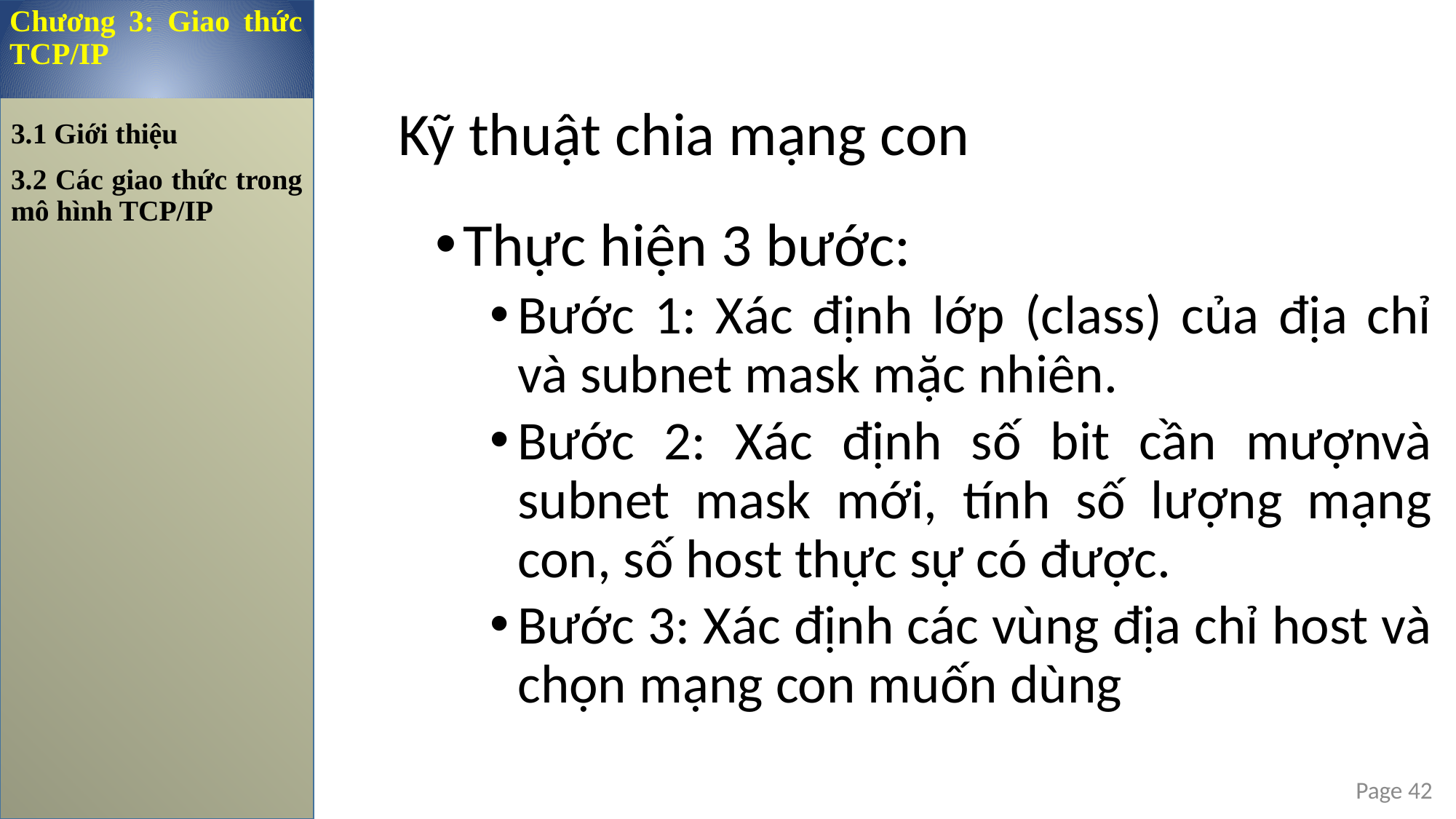

Chương 3: Giao thức TCP/IP
Kỹ thuật chia mạng con
3.1 Giới thiệu
3.2 Các giao thức trong mô hình TCP/IP
Thực hiện 3 bước:
Bước 1: Xác định lớp (class) của địa chỉ và subnet mask mặc nhiên.
Bước 2: Xác định số bit cần mượnvà subnet mask mới, tính số lượng mạng con, số host thực sự có được.
Bước 3: Xác định các vùng địa chỉ host và chọn mạng con muốn dùng
Page 42